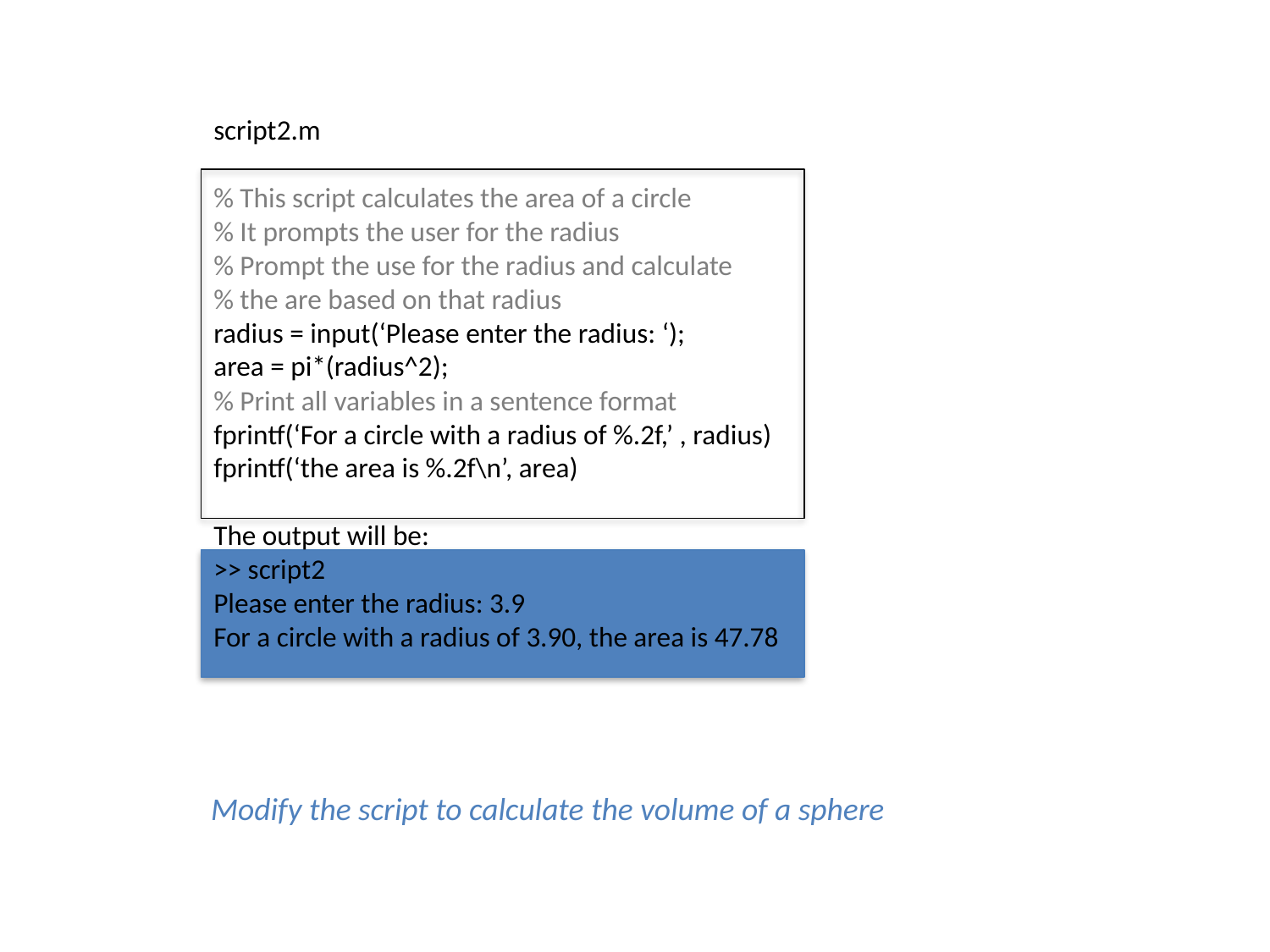

script2.m

% This script calculates the area of a circle
% It prompts the user for the radius
% Prompt the use for the radius and calculate
% the are based on that radius
radius = input(‘Please enter the radius: ‘);
area = pi*(radius^2);
% Print all variables in a sentence format
fprintf(‘For a circle with a radius of %.2f,’ , radius)
fprintf(‘the area is %.2f\n’, area)

The output will be:
>> script2
Please enter the radius: 3.9
For a circle with a radius of 3.90, the area is 47.78

Modify the script to calculate the volume of a sphere